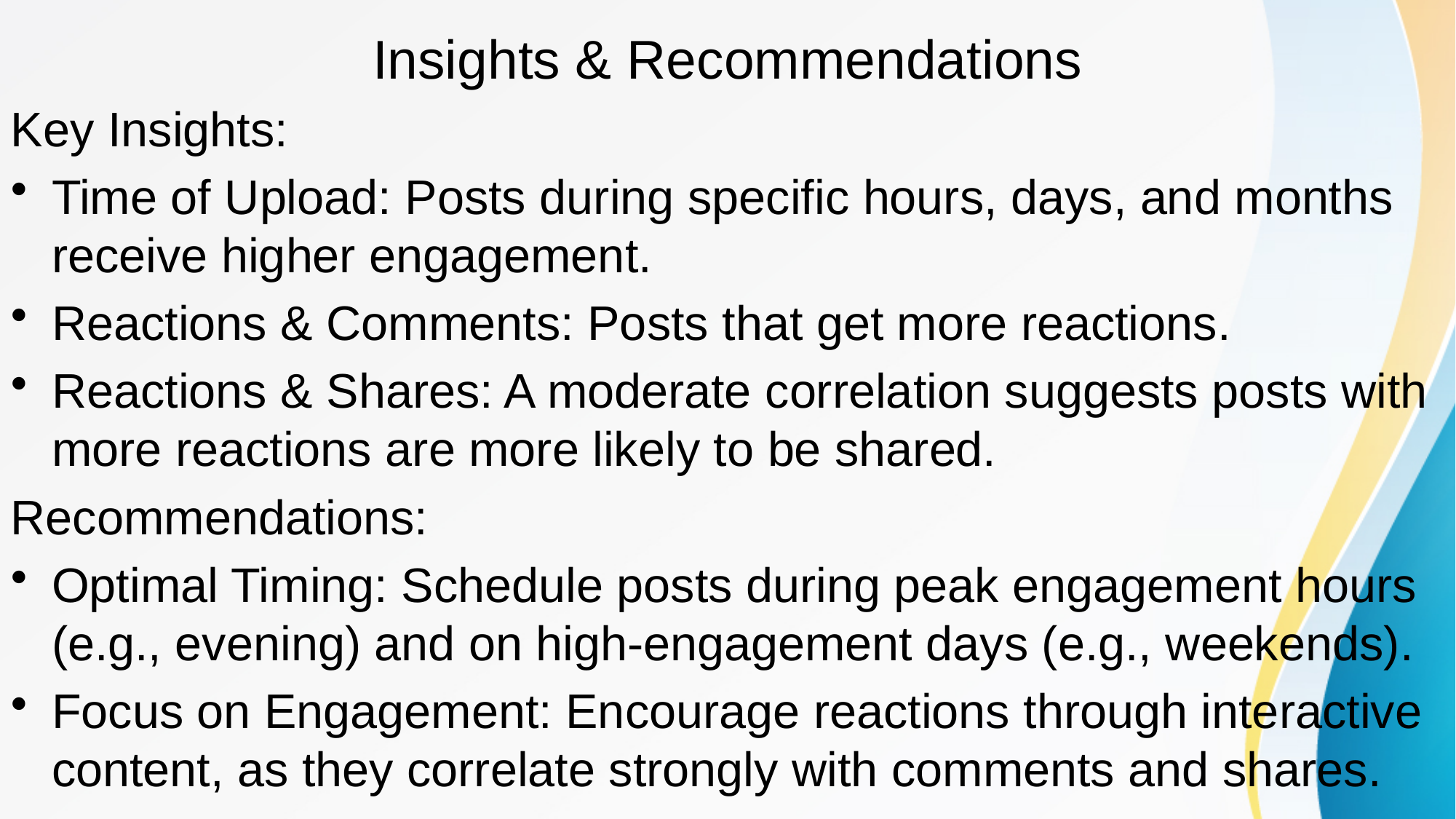

# Insights & Recommendations
Key Insights:
Time of Upload: Posts during specific hours, days, and months receive higher engagement.
Reactions & Comments: Posts that get more reactions.
Reactions & Shares: A moderate correlation suggests posts with more reactions are more likely to be shared.
Recommendations:
Optimal Timing: Schedule posts during peak engagement hours (e.g., evening) and on high-engagement days (e.g., weekends).
Focus on Engagement: Encourage reactions through interactive content, as they correlate strongly with comments and shares.